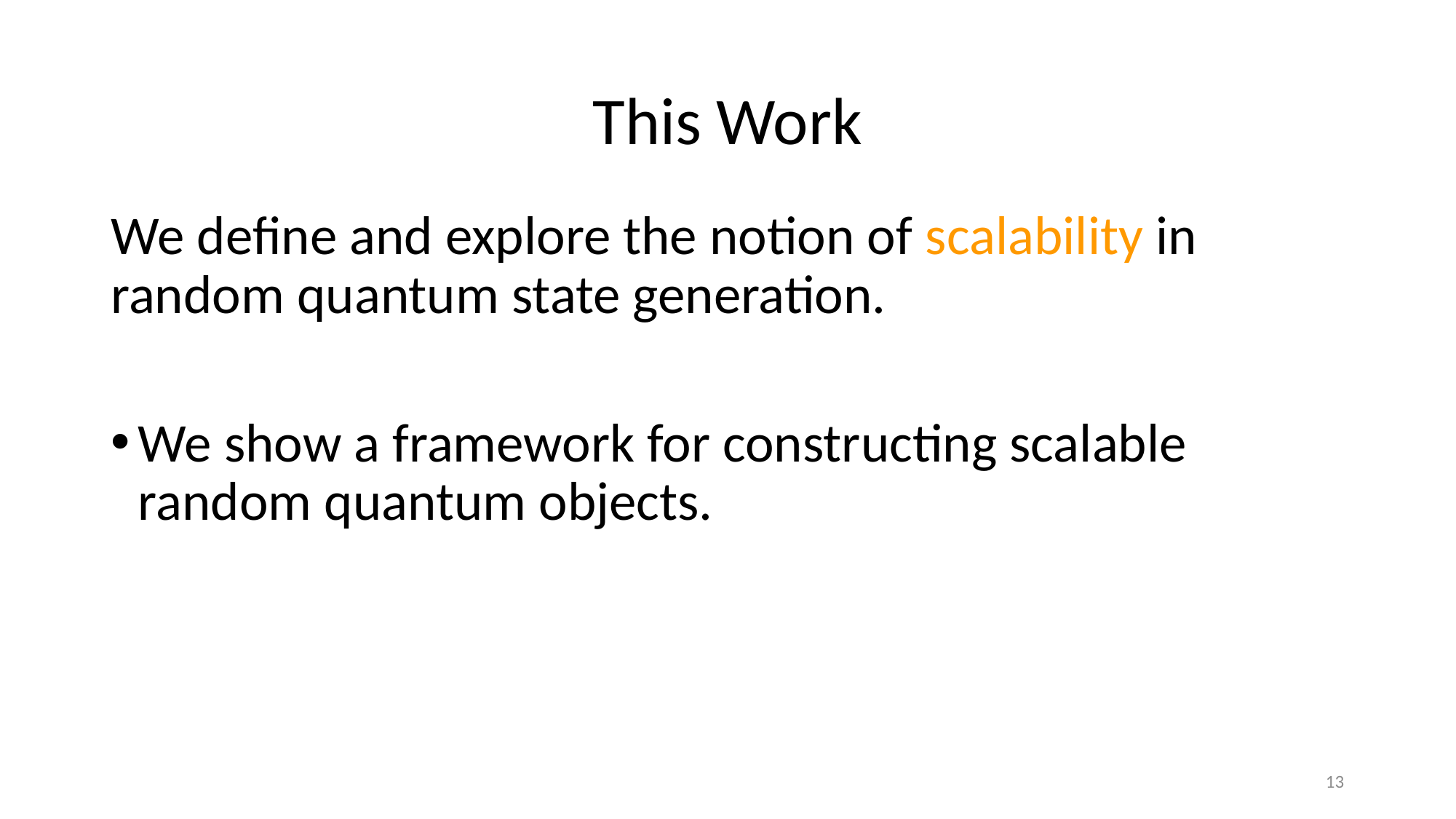

# This Work
We define and explore the notion of scalability in random quantum state generation.

We show a framework for constructing scalable random quantum objects.

13